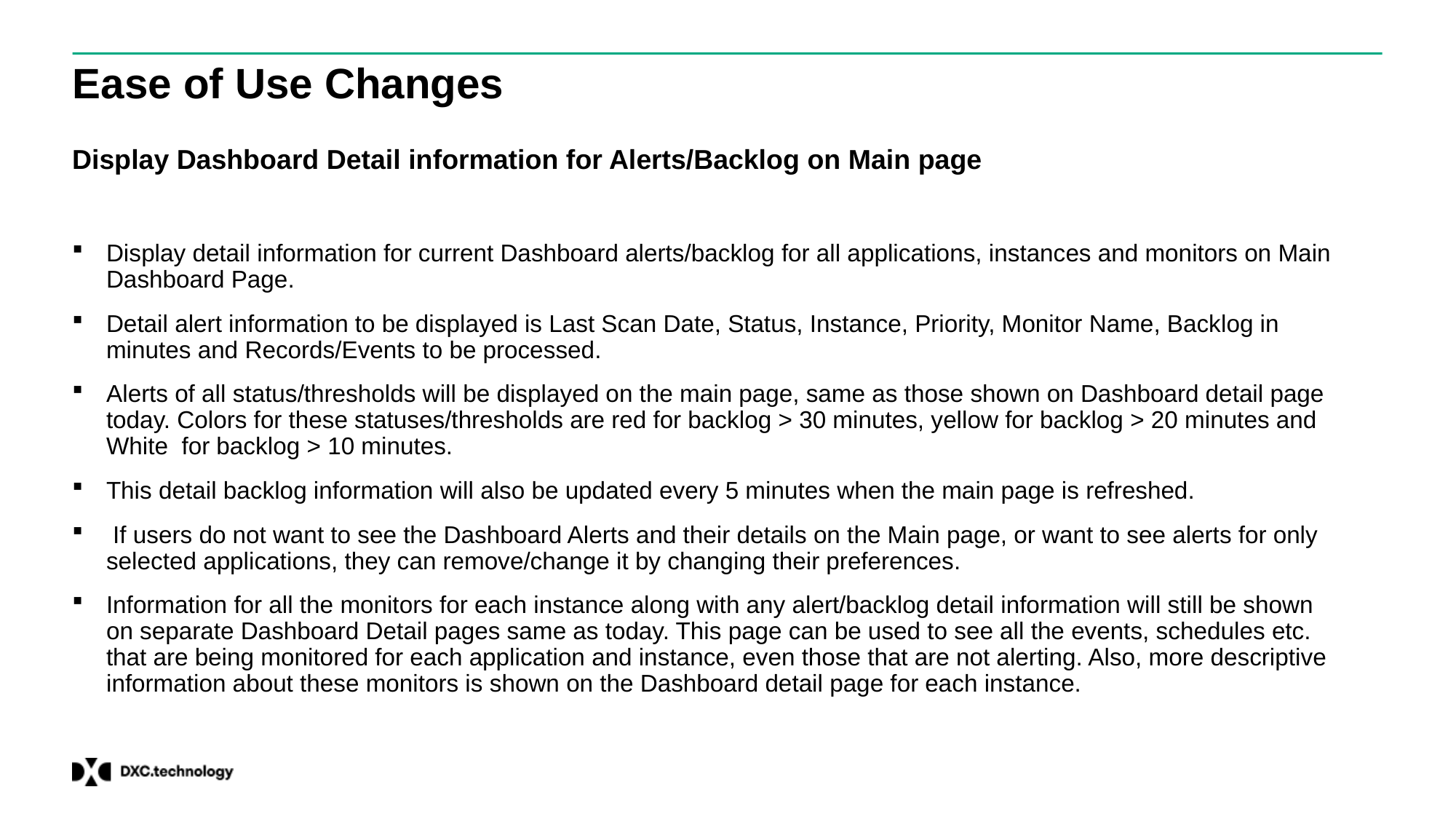

# Ease of Use Changes
Display Dashboard Detail information for Alerts/Backlog on Main page

Display detail information for current Dashboard alerts/backlog for all applications, instances and monitors on Main Dashboard Page.
Detail alert information to be displayed is Last Scan Date, Status, Instance, Priority, Monitor Name, Backlog in minutes and Records/Events to be processed.
Alerts of all status/thresholds will be displayed on the main page, same as those shown on Dashboard detail page today. Colors for these statuses/thresholds are red for backlog > 30 minutes, yellow for backlog > 20 minutes and White  for backlog > 10 minutes.
This detail backlog information will also be updated every 5 minutes when the main page is refreshed.
 If users do not want to see the Dashboard Alerts and their details on the Main page, or want to see alerts for only selected applications, they can remove/change it by changing their preferences.
Information for all the monitors for each instance along with any alert/backlog detail information will still be shown on separate Dashboard Detail pages same as today. This page can be used to see all the events, schedules etc. that are being monitored for each application and instance, even those that are not alerting. Also, more descriptive information about these monitors is shown on the Dashboard detail page for each instance.